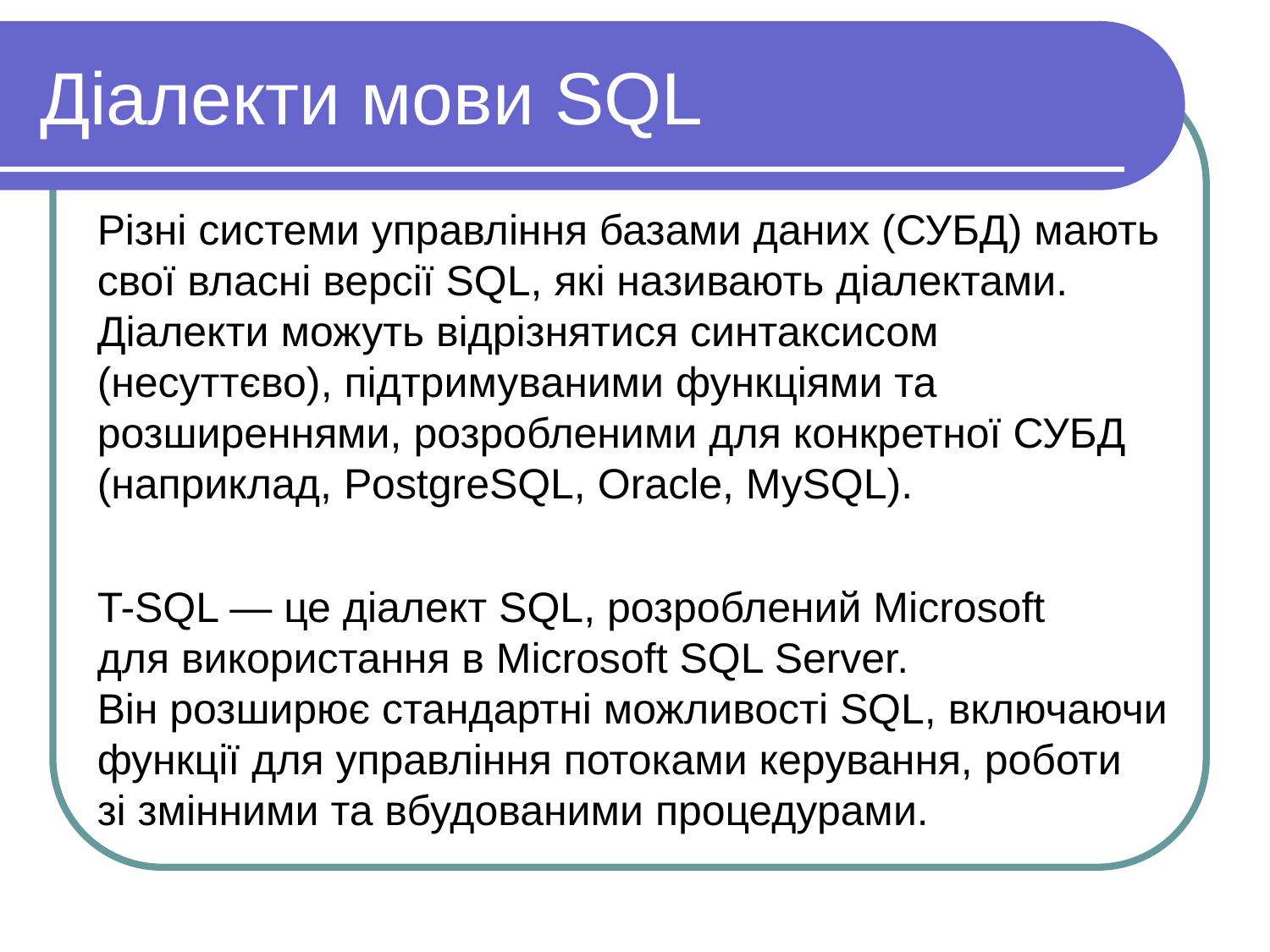

Діалекти мови SQL
Різні системи управління базами даних (СУБД) мають свої власні версії SQL, які називають діалектами. Діалекти можуть відрізнятися синтаксисом (несуттєво), підтримуваними функціями та розширеннями, розробленими для конкретної СУБД (наприклад, PostgreSQL, Oracle, MySQL).

T-SQL — це діалект SQL, розроблений Microsoft     для використання в Microsoft SQL Server.                  Він розширює стандартні можливості SQL, включаючи функції для управління потоками керування, роботи   зі змінними та вбудованими процедурами.